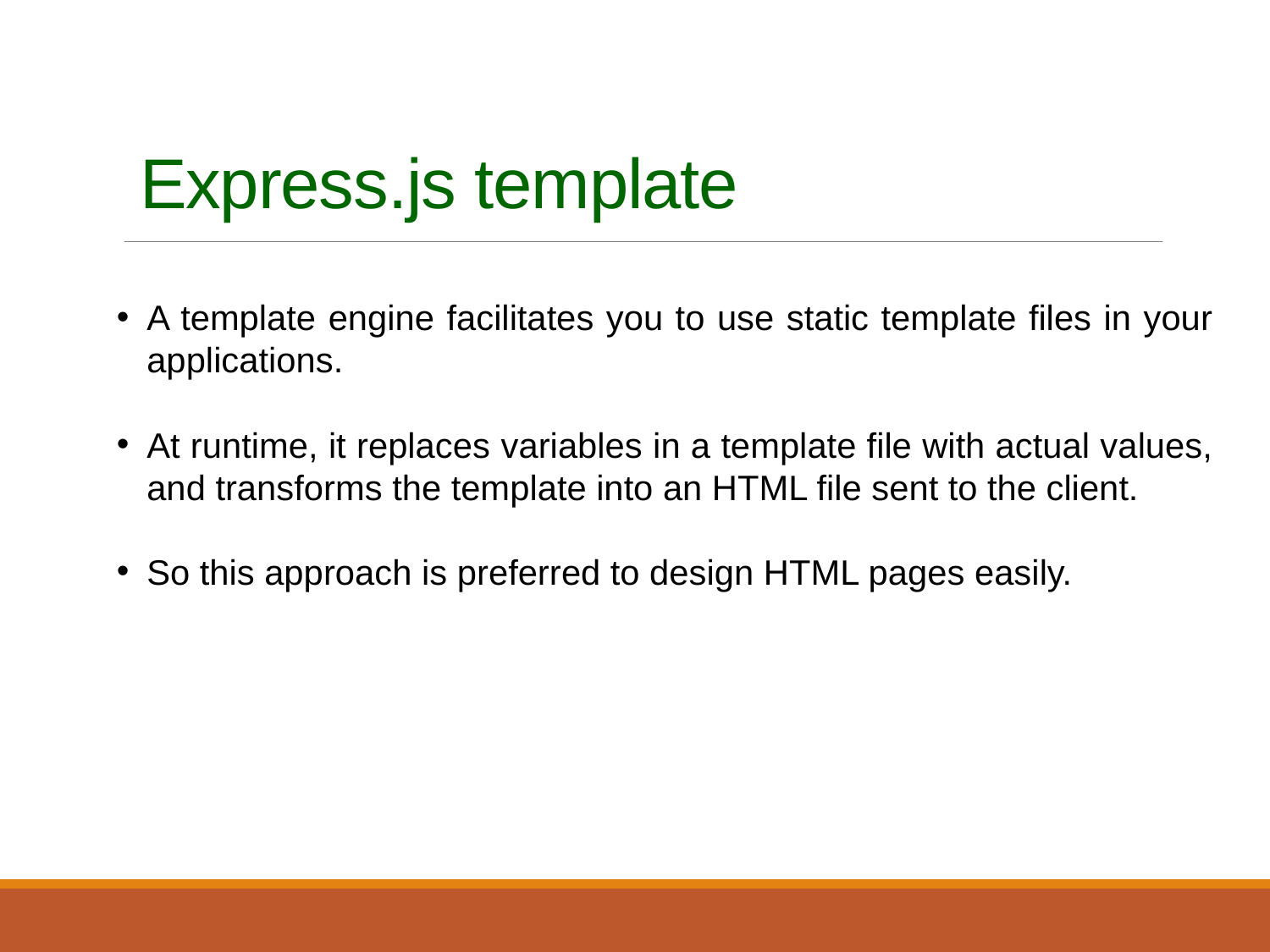

# Express.js template
A template engine facilitates you to use static template files in your applications.

At runtime, it replaces variables in a template file with actual values, and transforms the template into an HTML file sent to the client.

So this approach is preferred to design HTML pages easily.